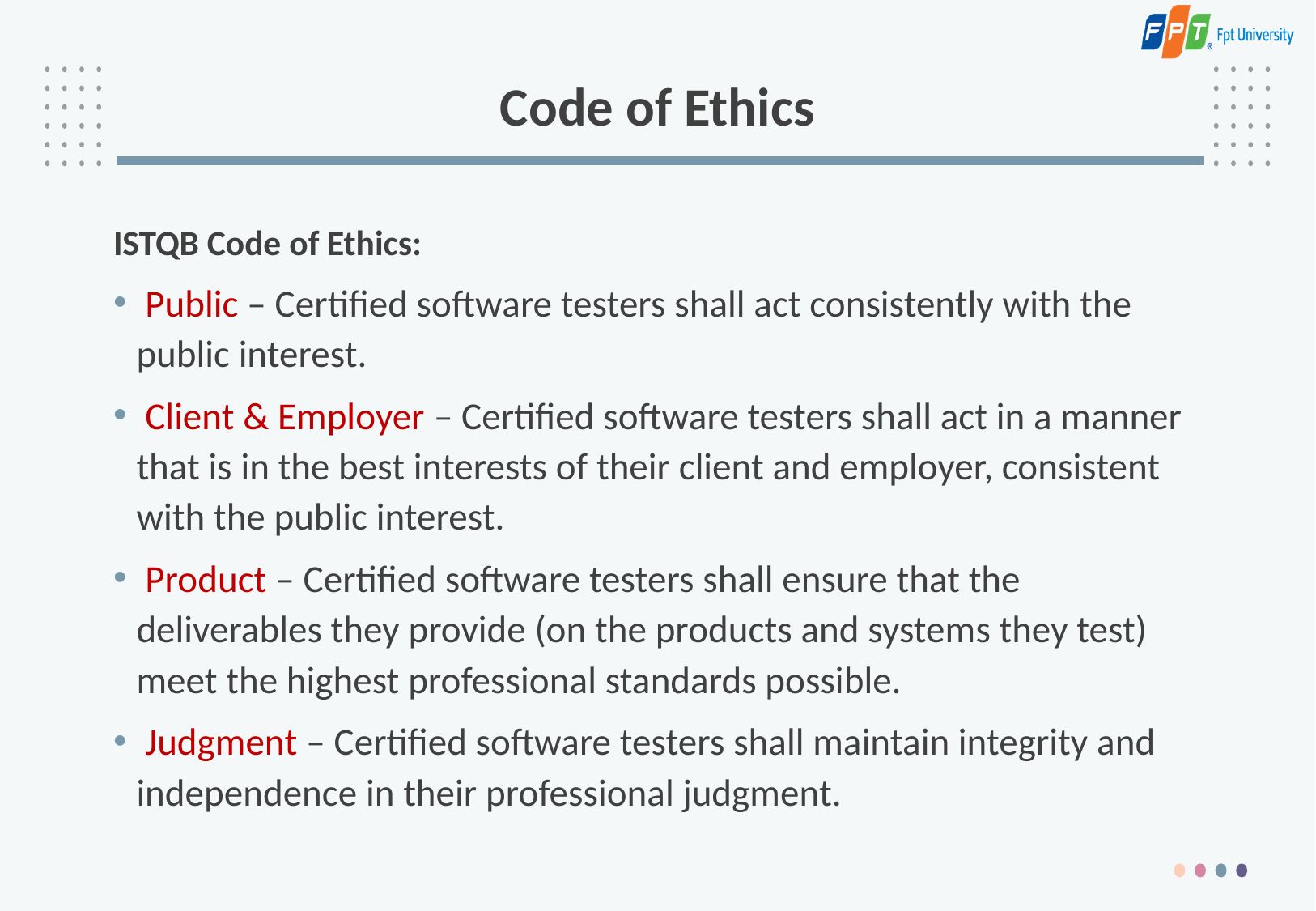

# Code of Ethics
ISTQB Code of Ethics:
 Public – Certified software testers shall act consistently with the public interest.
 Client & Employer – Certified software testers shall act in a manner that is in the best interests of their client and employer, consistent with the public interest.
 Product – Certified software testers shall ensure that the deliverables they provide (on the products and systems they test) meet the highest professional standards possible.
 Judgment – Certified software testers shall maintain integrity and independence in their professional judgment.